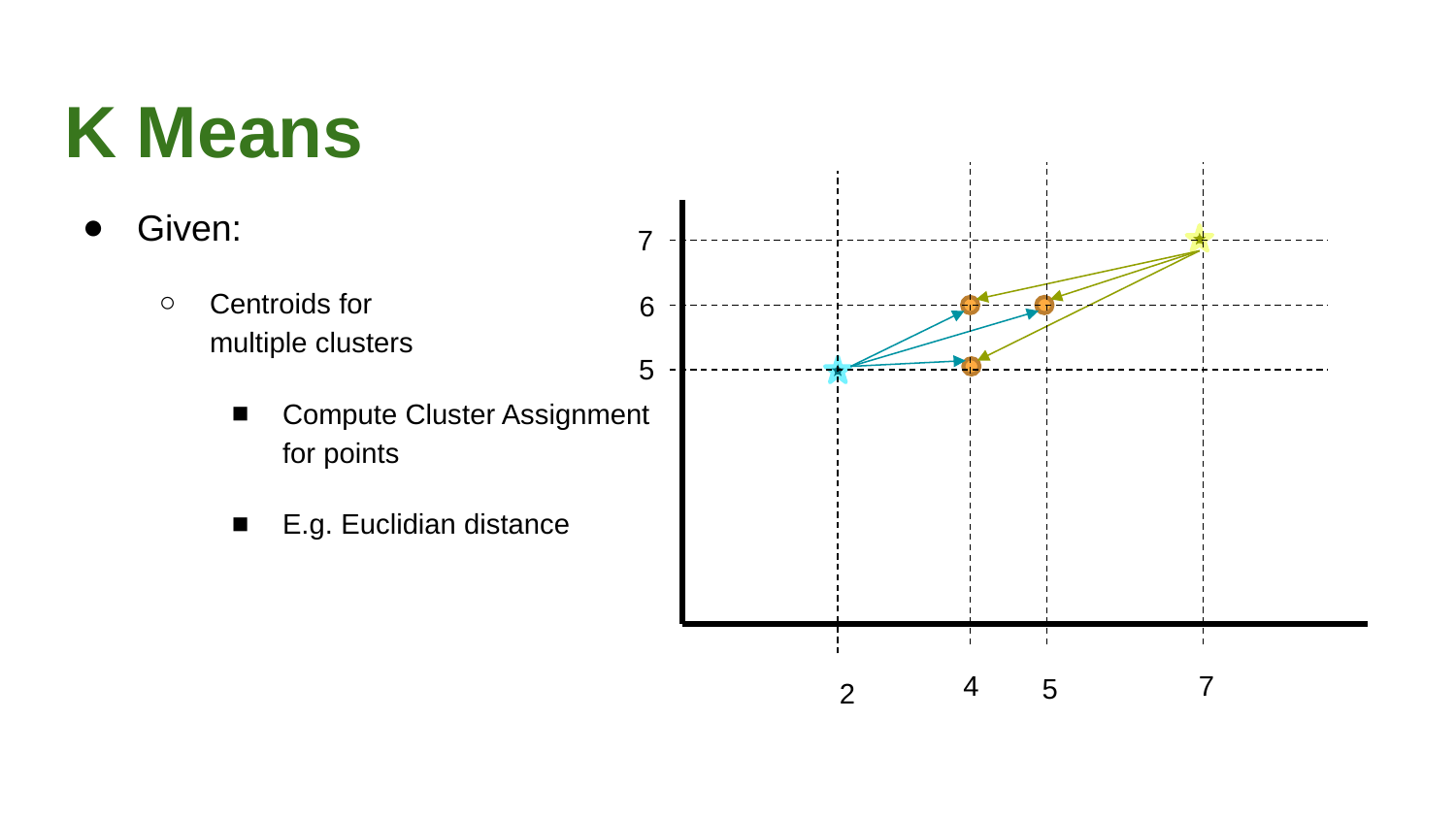

# K Means
Given:
Centroids for
multiple clusters
Compute Cluster Assignment
for points
E.g. Euclidian distance
7

6

5

7
4
5
2